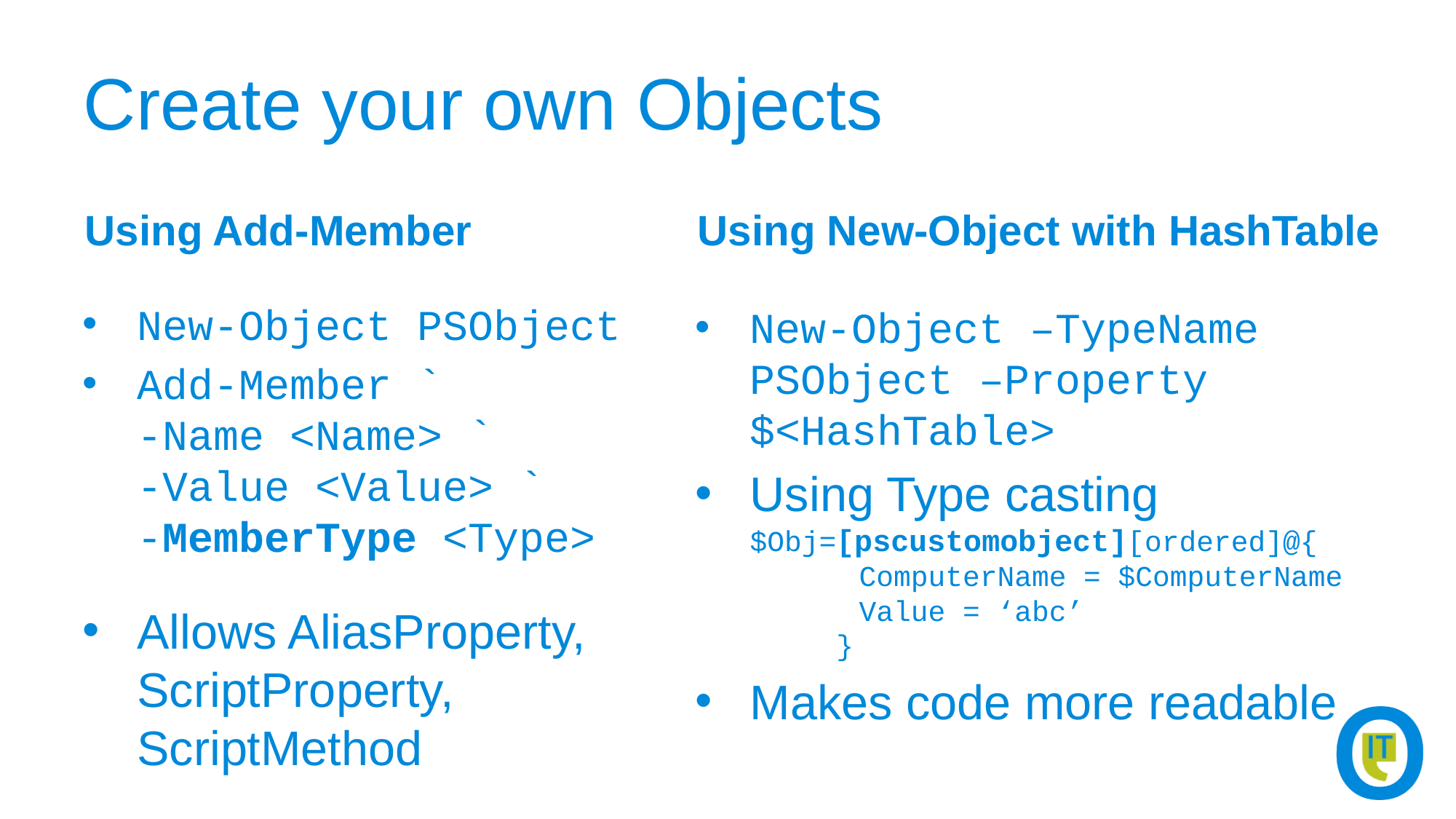

# Create your own Objects
Using Add-Member
Using New-Object with HashTable
New-Object PSObject
Add-Member `
-Name <Name> `
-Value <Value> `
-MemberType <Type>

Allows AliasProperty, ScriptProperty, ScriptMethod
New-Object –TypeName PSObject –Property $<HashTable>
Using Type casting
$Obj=[pscustomobject][ordered]@{
	ComputerName = $ComputerName
	Value = ‘abc’
     }
Makes code more readable